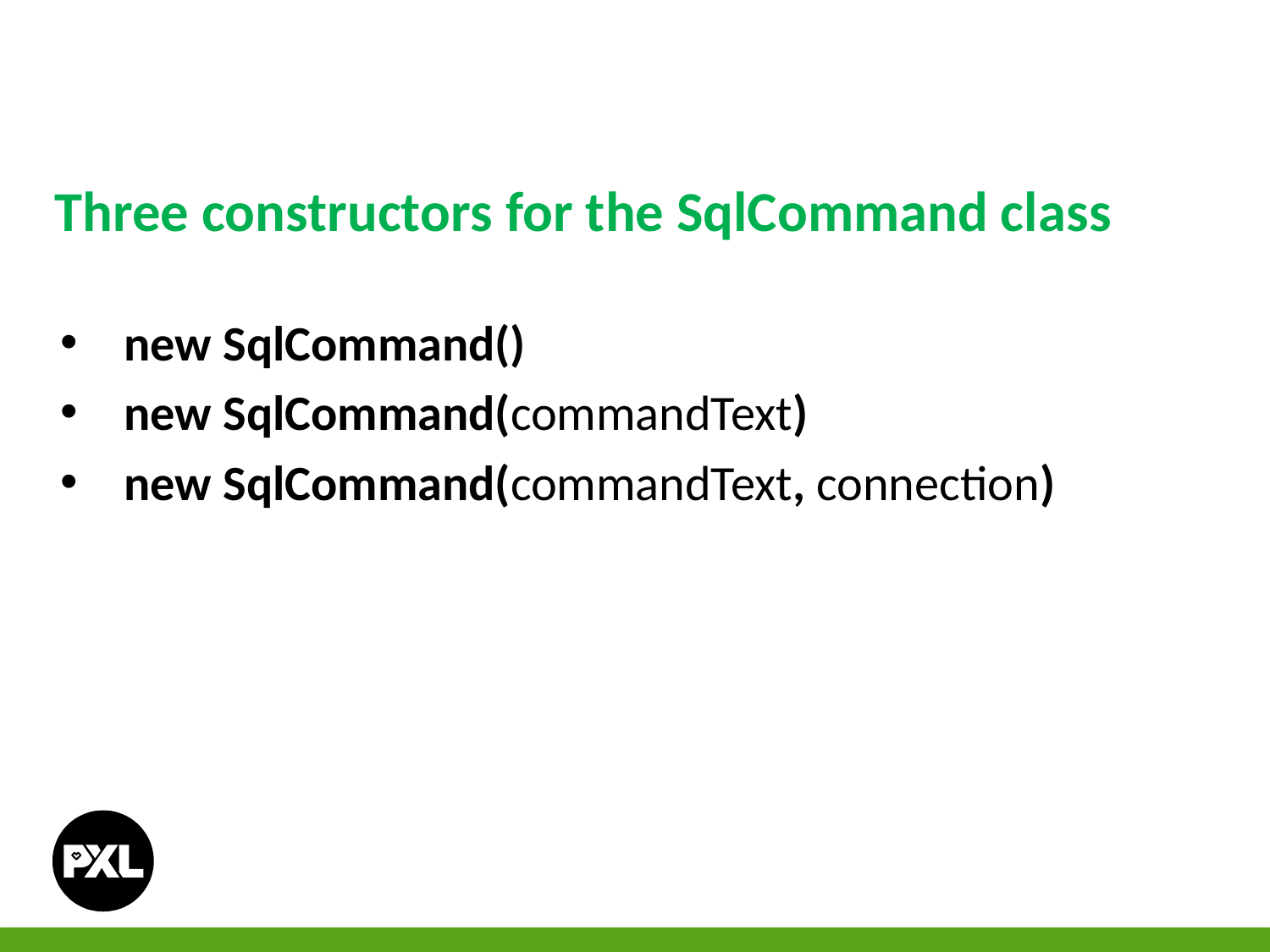

Three constructors for the SqlCommand class
new SqlCommand()
new SqlCommand(commandText)
new SqlCommand(commandText, connection)